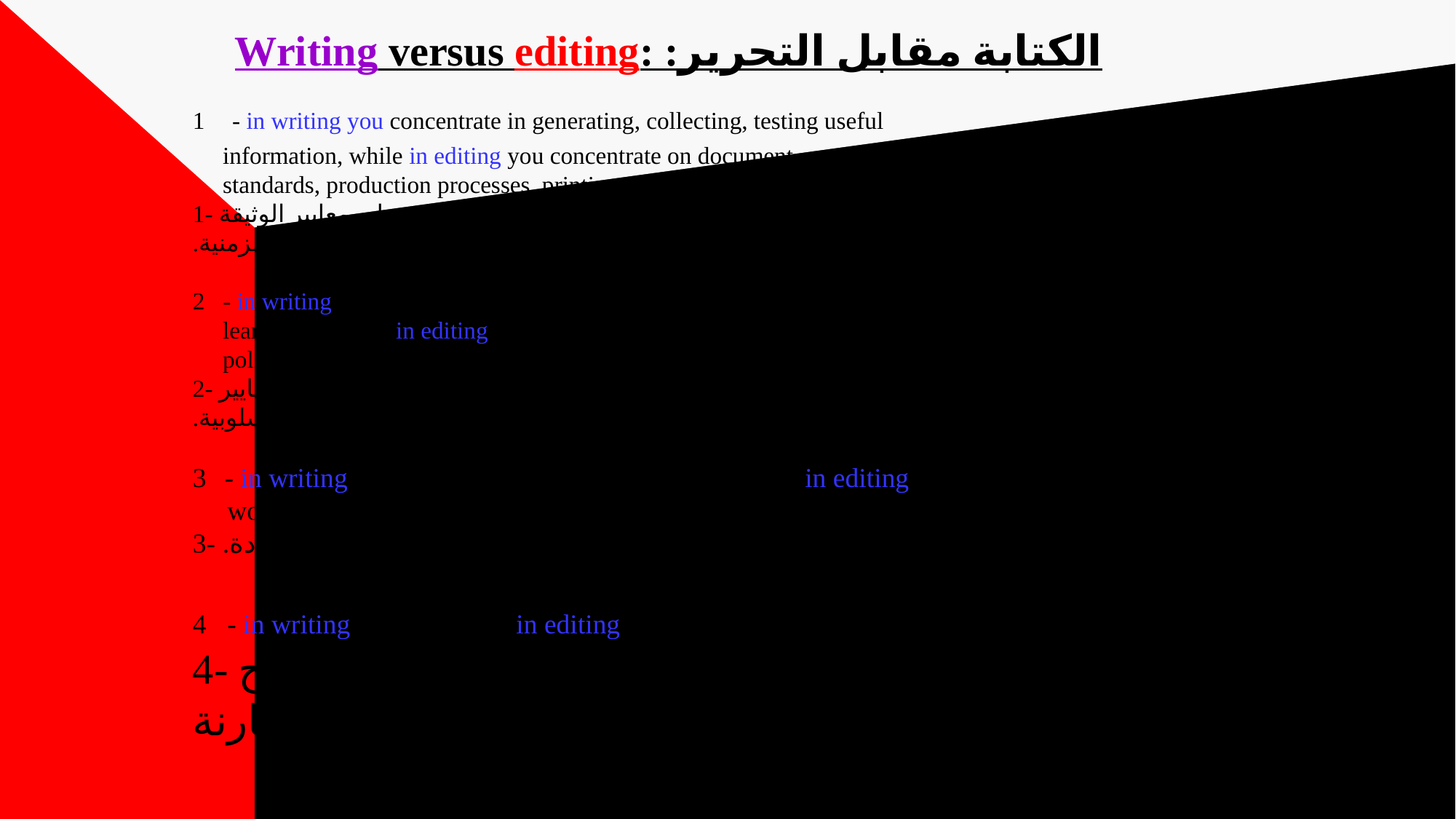

# Writing versus editing: الكتابة مقابل التحرير: 1- in writing you concentrate in generating, collecting, testing useful information, while in editing you concentrate on document standards, production processes, printing, and schedules. 1- في الكتابة تركز على توليد وجمع واختبار المعلومات المفيدة، بينما في التحرير تركز على معايير الوثيقة وعمليات الإنتاج والطباعة والجداول الزمنية. 2- in writing you become expert in a specific program, interviews, learn all features, in editing you become expert in writing standards, policies, stylistic guidelines. 2- في الكتابة تصبح خبيرًا في برنامج معين والمقابلات وتتعلم جميع الميزات، وفي التحرير تصبح خبيرًا في معايير الكتابة والسياسات والمبادئ التوجيهية الأسلوبية. 3- in writing you work on one project at a time, while in editing you work on multiple projects. 3- في الكتابة تعمل على مشروع واحد في كل مرة، بينما في التحرير تعمل على مشاريع متعددة. 4- in writing you compose, in editing you correct, check and compare. 4- في الكتابة تقوم بالتأليف، وفي التحرير تقوم بالتصحيح والتحقق والمقارنة.